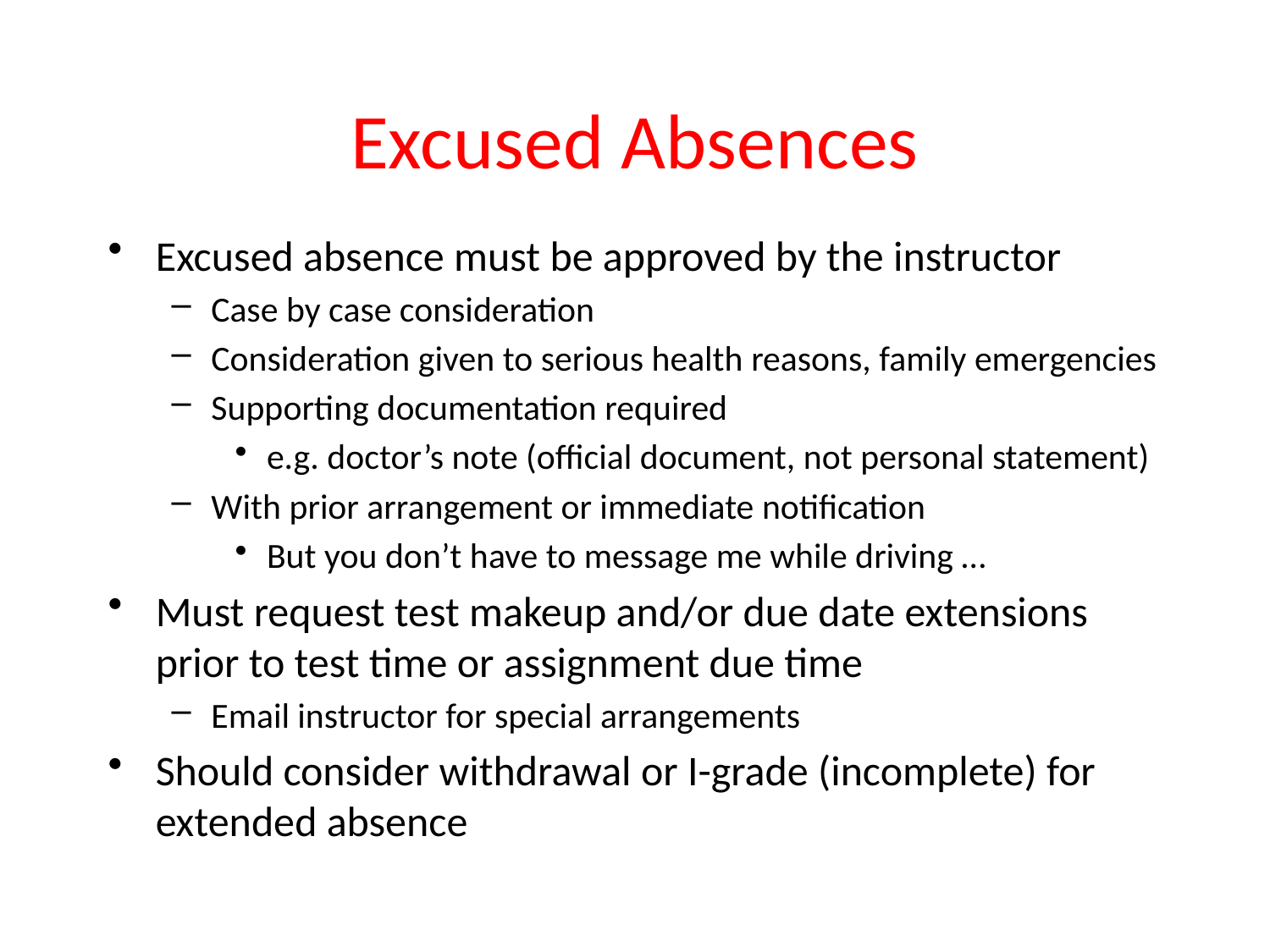

# Excused Absences
Excused absence must be approved by the instructor
Case by case consideration
Consideration given to serious health reasons, family emergencies
Supporting documentation required
e.g. doctor’s note (official document, not personal statement)
With prior arrangement or immediate notification
But you don’t have to message me while driving …
Must request test makeup and/or due date extensions prior to test time or assignment due time
Email instructor for special arrangements
Should consider withdrawal or I-grade (incomplete) for extended absence